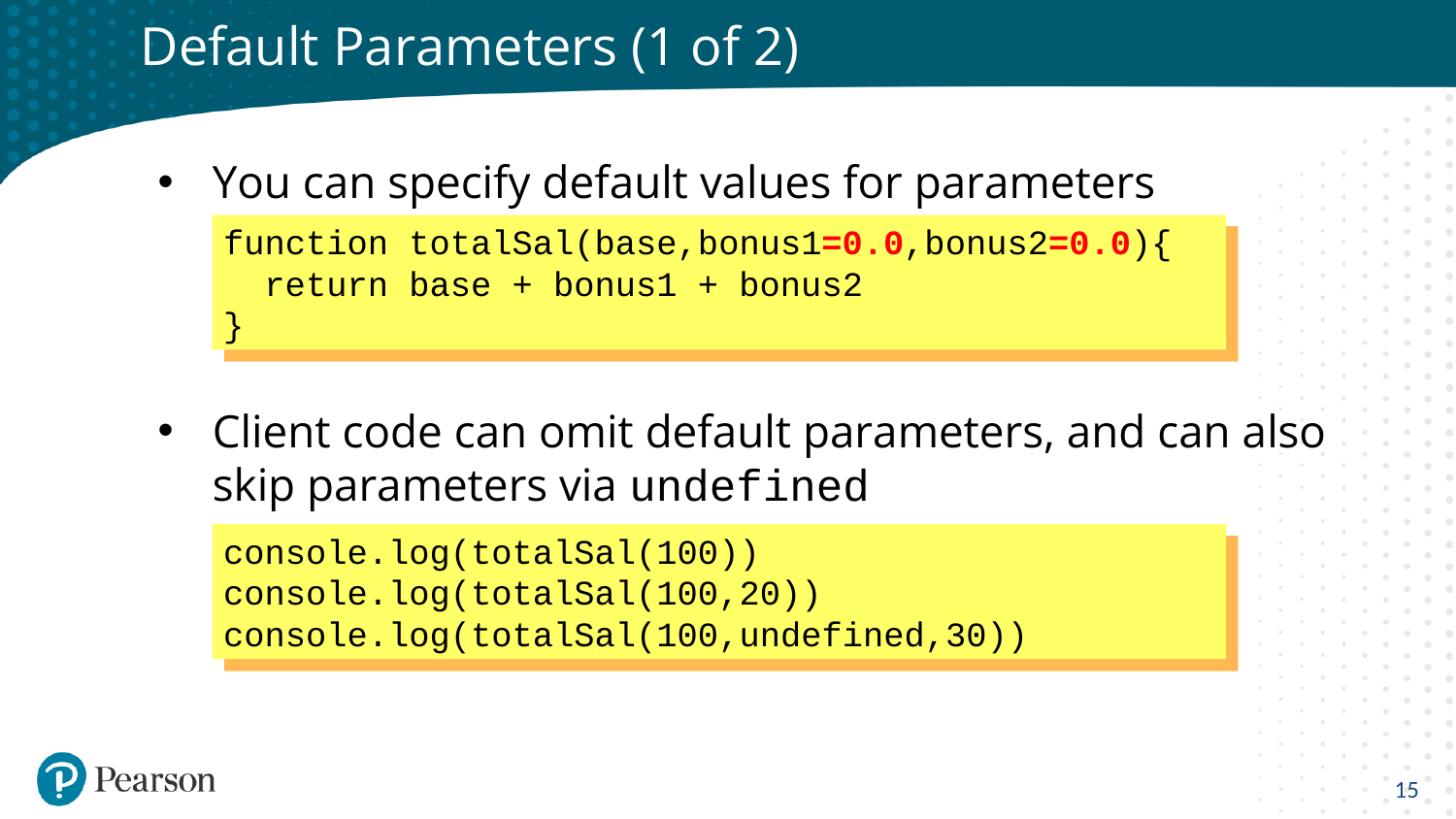

# Default Parameters (1 of 2)
You can specify default values for parameters

Client code can omit default parameters, and can also skip parameters via undefined
function totalSal(base,bonus1=0.0,bonus2=0.0){
  return base + bonus1 + bonus2
}
console.log(totalSal(100))
console.log(totalSal(100,20))
console.log(totalSal(100,undefined,30))
15